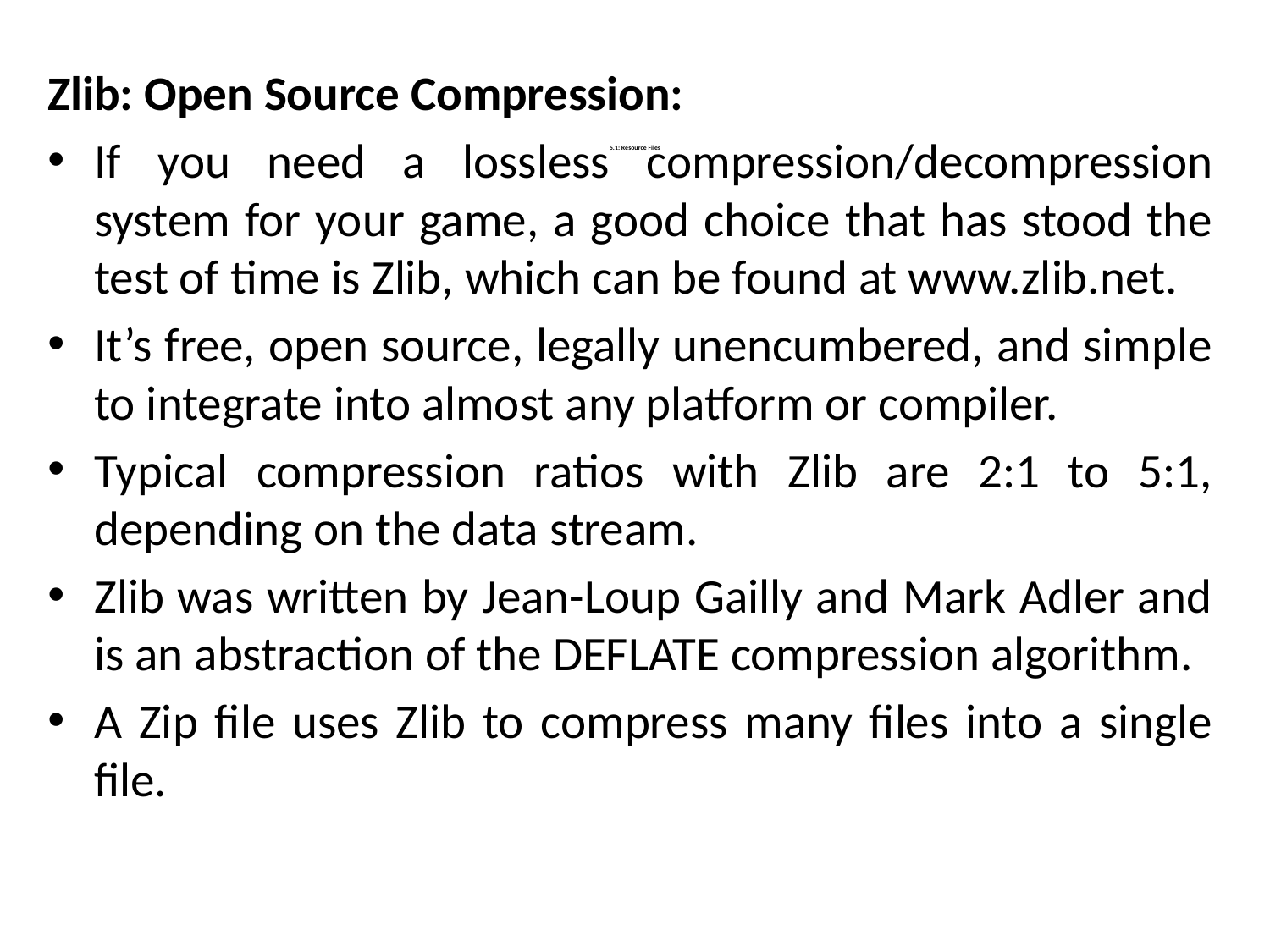

Zlib: Open Source Compression:
If you need a lossless compression/decompression system for your game, a good choice that has stood the test of time is Zlib, which can be found at www.zlib.net.
It’s free, open source, legally unencumbered, and simple to integrate into almost any platform or compiler.
Typical compression ratios with Zlib are 2:1 to 5:1, depending on the data stream.
Zlib was written by Jean-Loup Gailly and Mark Adler and is an abstraction of the DEFLATE compression algorithm.
A Zip file uses Zlib to compress many files into a single file.
# 5.1: Resource Files